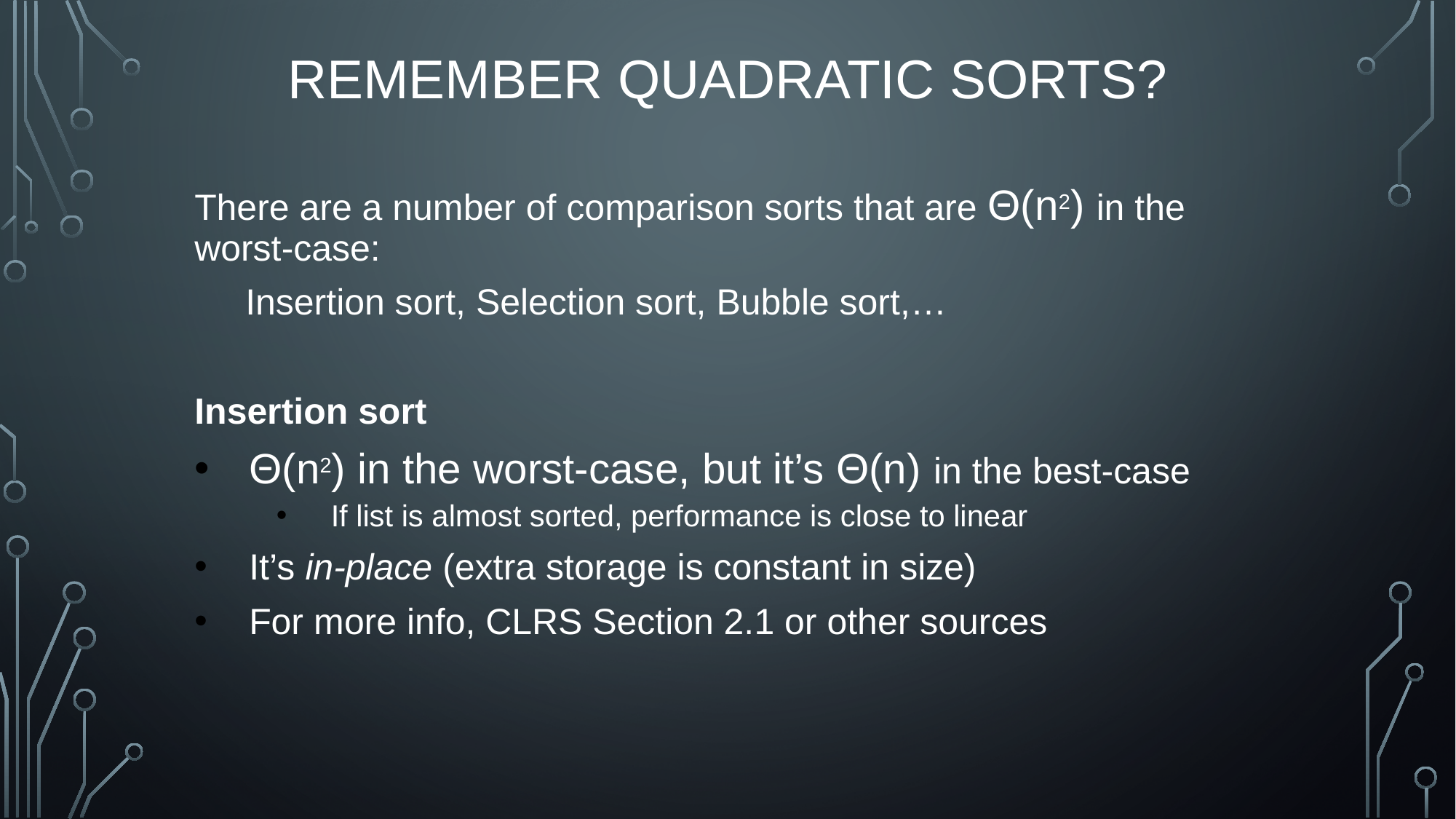

# Remember Quadratic Sorts?
There are a number of comparison sorts that are Θ(n2) in the worst-case:
     Insertion sort, Selection sort, Bubble sort,…

Insertion sort
Θ(n2) in the worst-case, but it’s Θ(n) in the best-case
If list is almost sorted, performance is close to linear
It’s in-place (extra storage is constant in size)
For more info, CLRS Section 2.1 or other sources